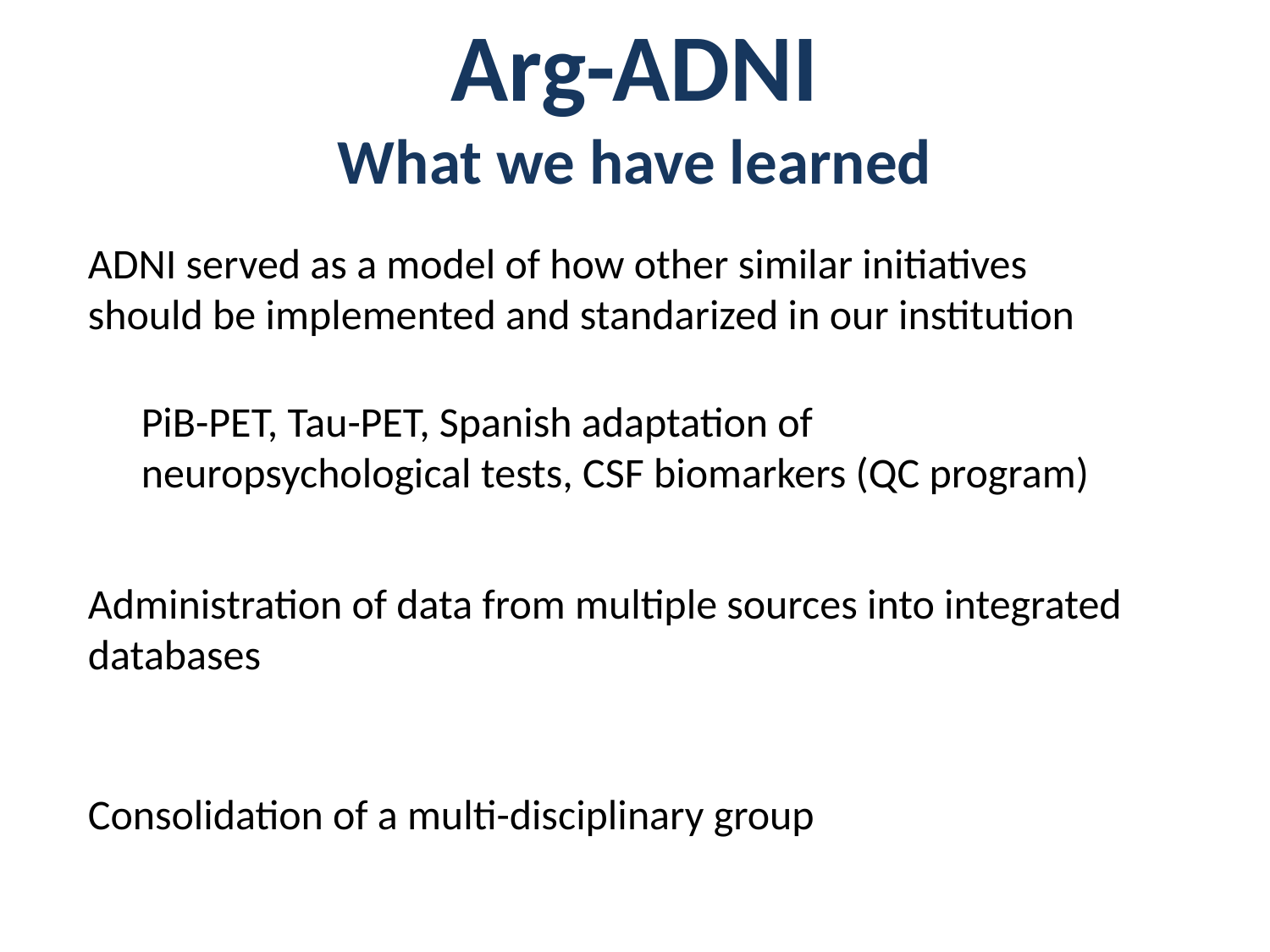

Arg-ADNI
What we have learned
ADNI served as a model of how other similar initiatives should be implemented and standarized in our institution
PiB-PET, Tau-PET, Spanish adaptation of neuropsychological tests, CSF biomarkers (QC program)
Administration of data from multiple sources into integrated databases
Consolidation of a multi-disciplinary group